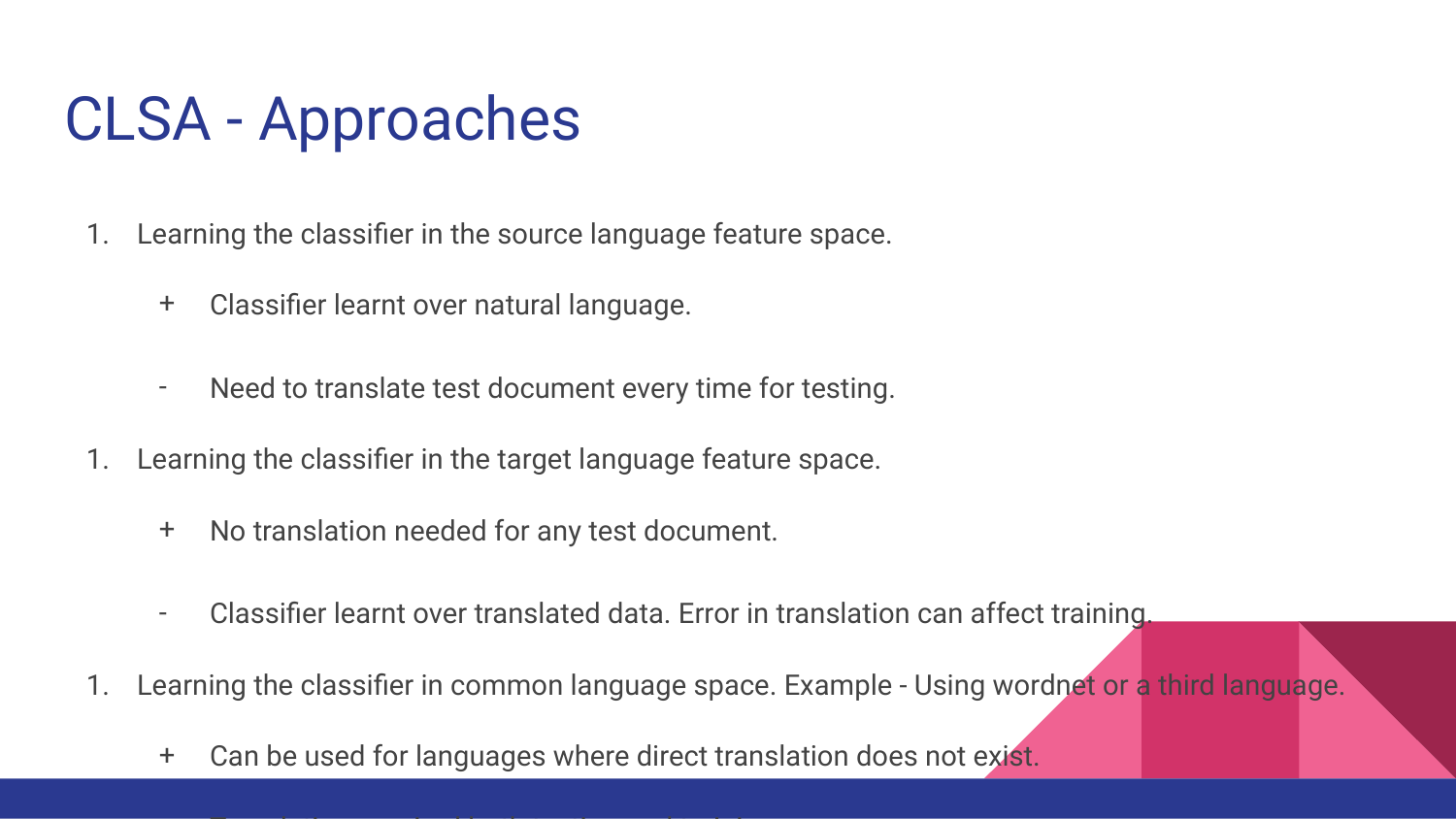

# CLSA - Approaches
Learning the classifier in the source language feature space.
Classifier learnt over natural language.
Need to translate test document every time for testing.
Learning the classifier in the target language feature space.
No translation needed for any test document.
Classifier learnt over translated data. Error in translation can affect training.
Learning the classifier in common language space. Example - Using wordnet or a third language.
Can be used for languages where direct translation does not exist.
Translation required both testing and training purpose.